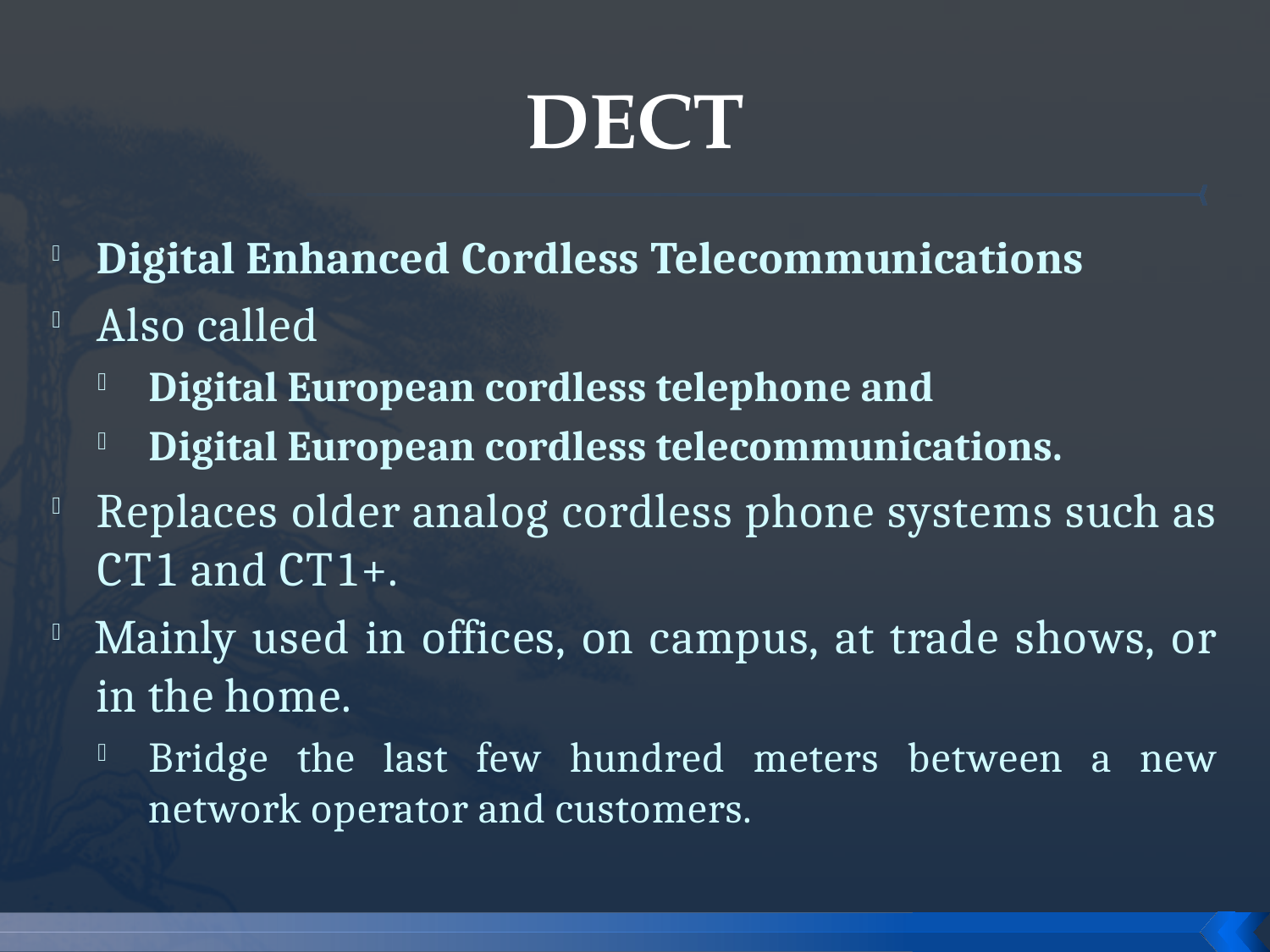

# DECT
Digital Enhanced Cordless Telecommunications
Also called
Digital European cordless telephone and
Digital European cordless telecommunications.
Replaces older analog cordless phone systems such as CT1 and CT1+.
Mainly used in offices, on campus, at trade shows, or in the home.
Bridge the last few hundred meters between a new network operator and customers.